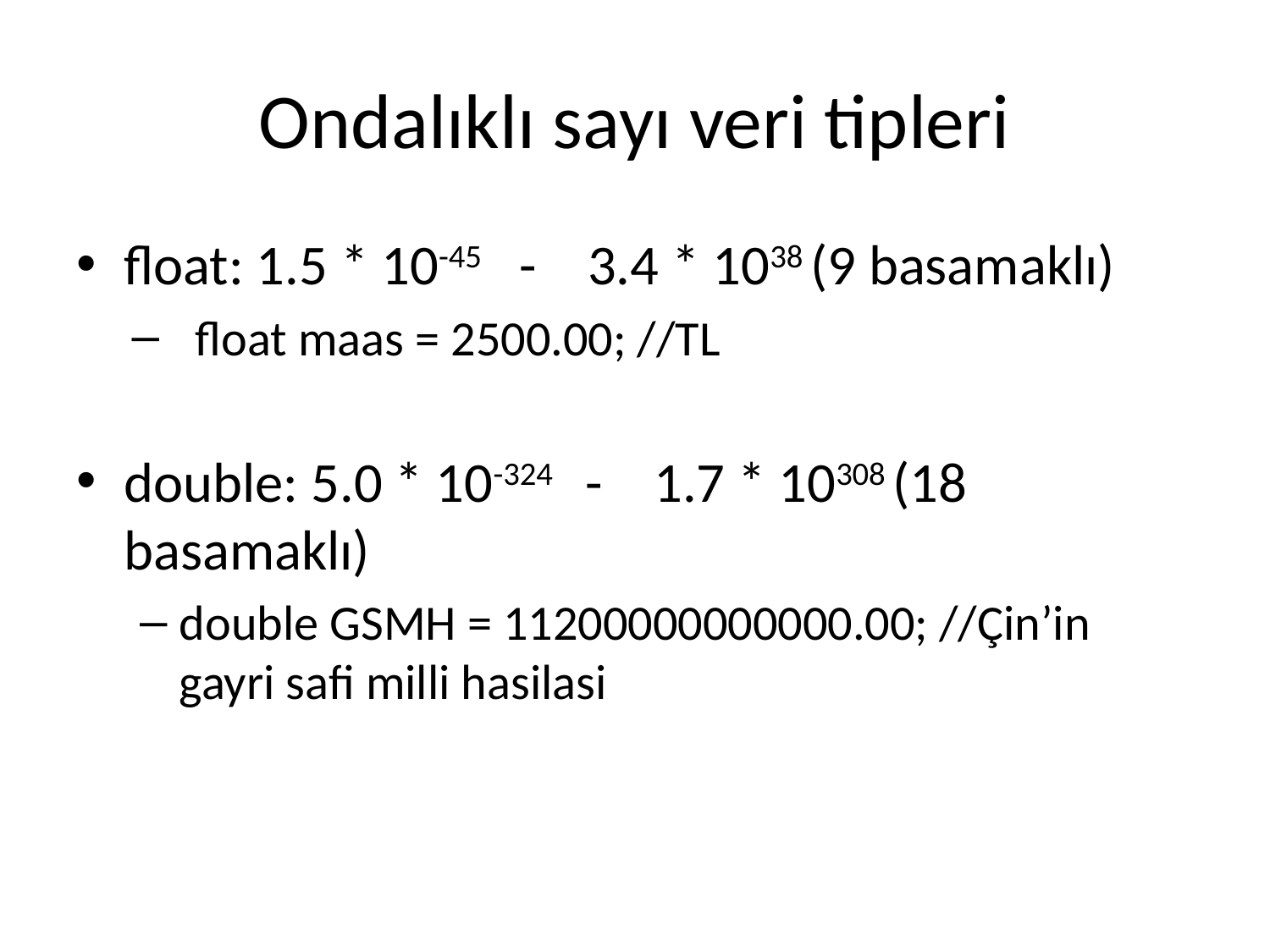

# Ondalıklı sayı veri tipleri
float: 1.5 * 10-45   -    3.4 * 1038 (9 basamaklı)
float maas = 2500.00; //TL

double: 5.0 * 10-324   -    1.7 * 10308 (18 basamaklı)
double GSMH = 11200000000000.00; //Çin’in gayri safi milli hasilasi